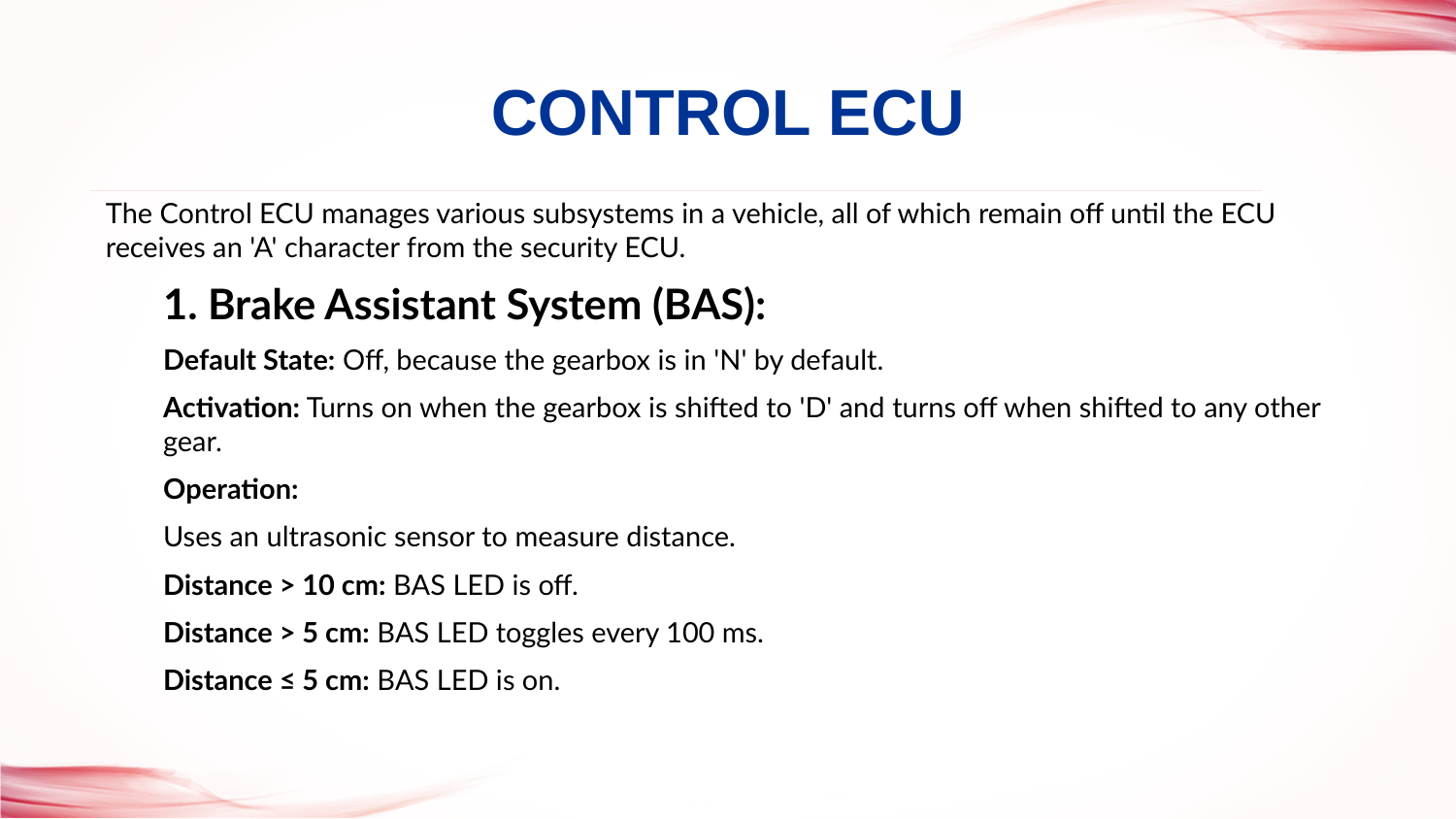

Control ECU
# The Control ECU manages various subsystems in a vehicle, all of which remain off until the ECU receives an 'A' character from the security ECU.
1. Brake Assistant System (BAS):
Default State: Off, because the gearbox is in 'N' by default.
Activation: Turns on when the gearbox is shifted to 'D' and turns off when shifted to any other gear.
Operation:
Uses an ultrasonic sensor to measure distance.
Distance > 10 cm: BAS LED is off.
Distance > 5 cm: BAS LED toggles every 100 ms.
Distance ≤ 5 cm: BAS LED is on.